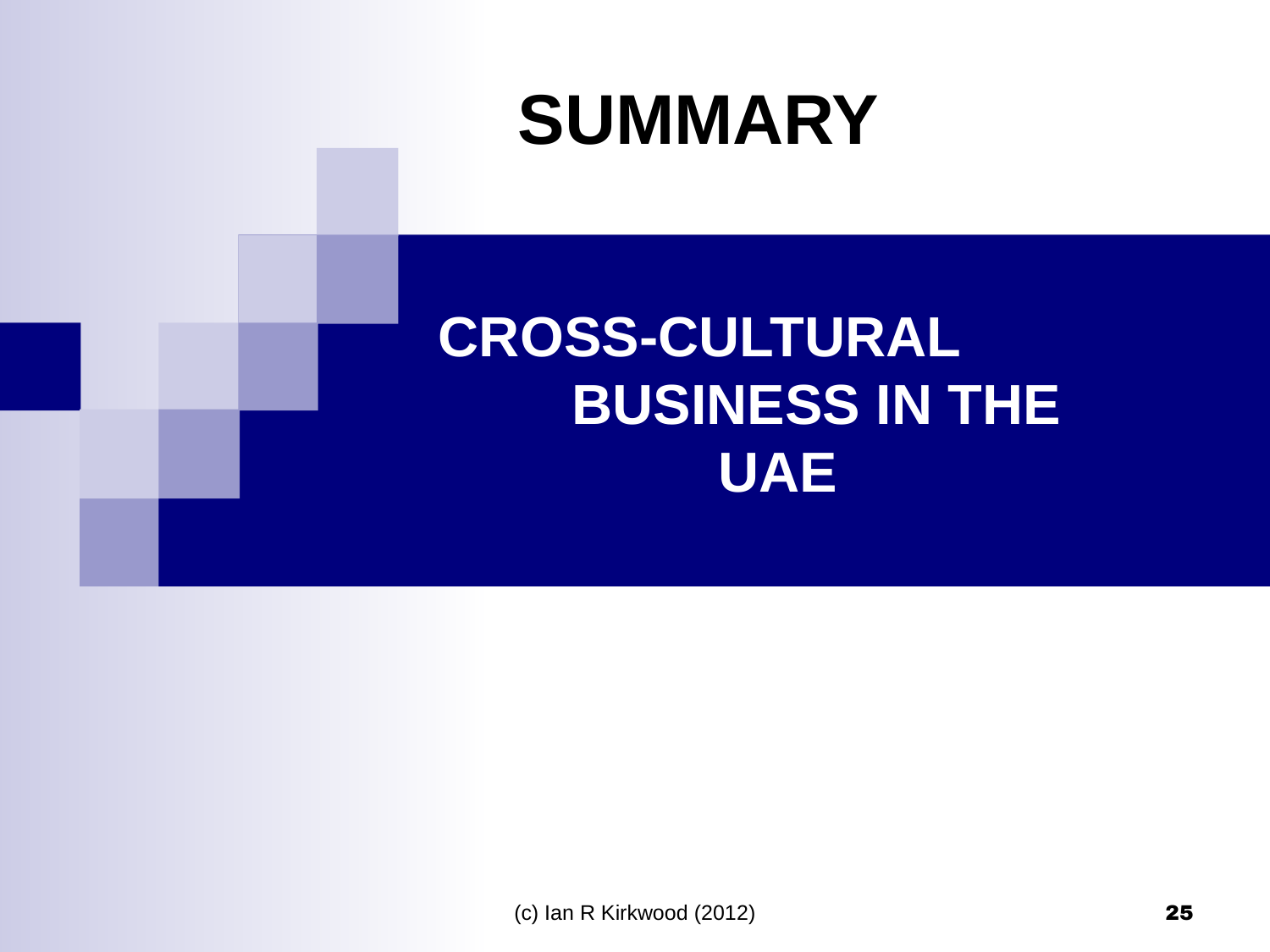

# SUMMARY
CROSS-CULTURAL                BUSINESS IN THE UAE
(c) Ian R Kirkwood (2012)
25